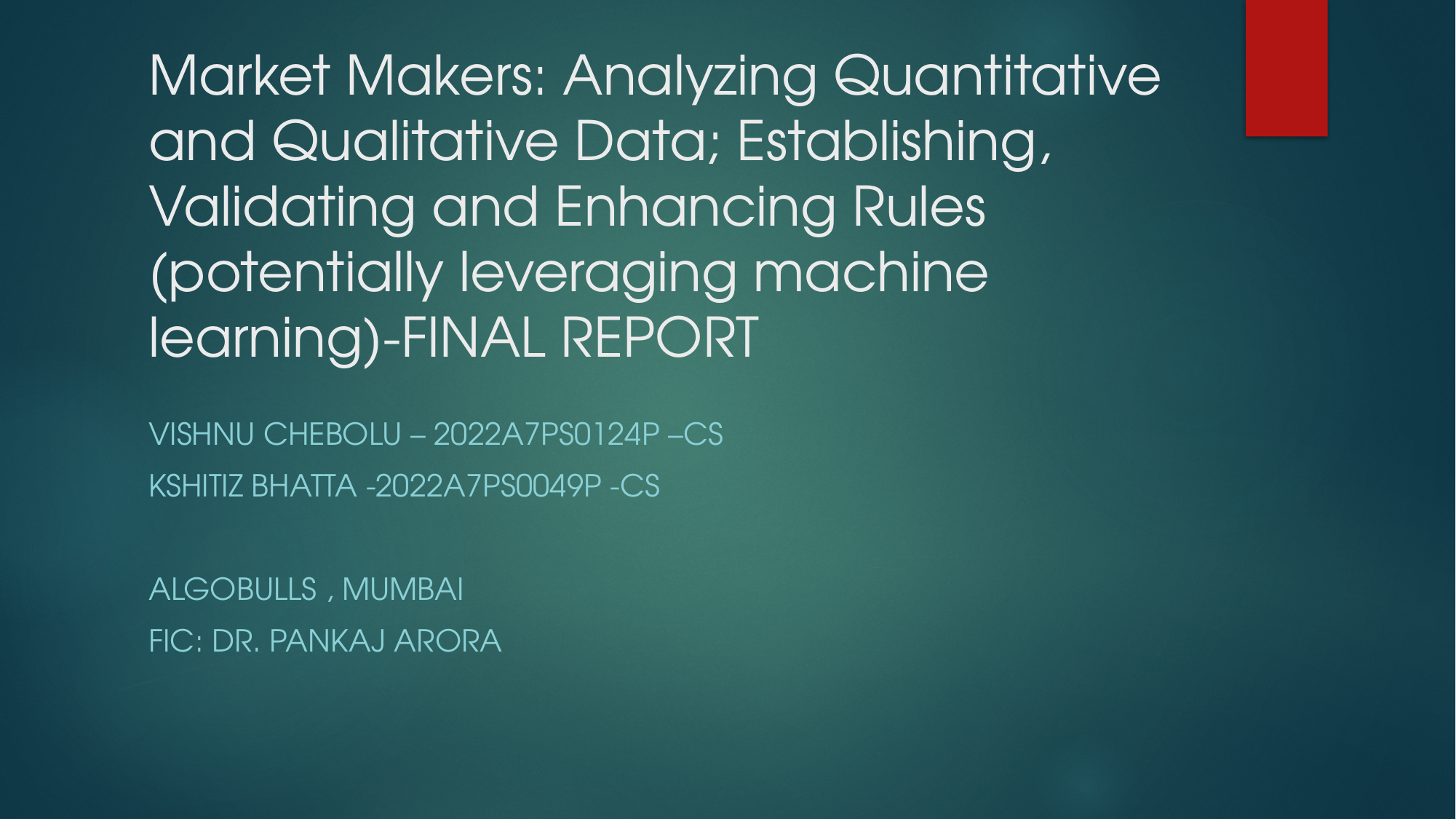

# Market Makers: Analyzing Quantitative and Qualitative Data; Establishing, Validating and Enhancing Rules (potentially leveraging machine learning)-FINAL REPORT
VISHNU CHEBOLU – 2022A7PS0124P –CS
Kshitiz bhatta -2022A7PS0049P -CS

AlGOBULLS , Mumbai
FIC: Dr. Pankaj ARORA